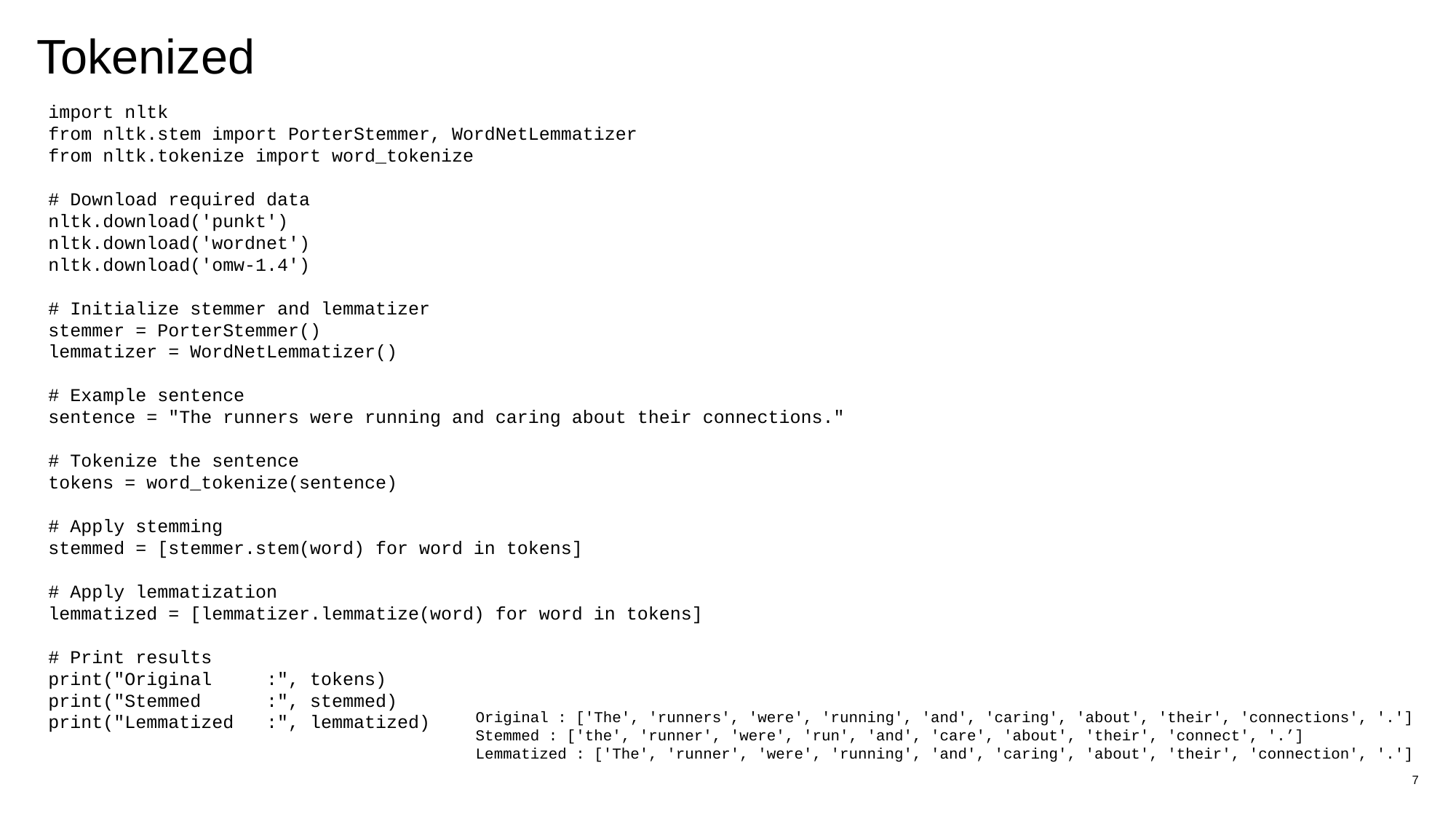

# Tokenized
import nltk
from nltk.stem import PorterStemmer, WordNetLemmatizer
from nltk.tokenize import word_tokenize

# Download required data
nltk.download('punkt')
nltk.download('wordnet')
nltk.download('omw-1.4')

# Initialize stemmer and lemmatizer
stemmer = PorterStemmer()
lemmatizer = WordNetLemmatizer()

# Example sentence
sentence = "The runners were running and caring about their connections."

# Tokenize the sentence
tokens = word_tokenize(sentence)

# Apply stemming
stemmed = [stemmer.stem(word) for word in tokens]

# Apply lemmatization
lemmatized = [lemmatizer.lemmatize(word) for word in tokens]

# Print results
print("Original     :", tokens)
print("Stemmed      :", stemmed)
print("Lemmatized   :", lemmatized)

Original : ['The', 'runners', 'were', 'running', 'and', 'caring', 'about', 'their', 'connections', '.'] Stemmed : ['the', 'runner', 'were', 'run', 'and', 'care', 'about', 'their', 'connect', '.’]
Lemmatized : ['The', 'runner', 'were', 'running', 'and', 'caring', 'about', 'their', 'connection', '.']
7